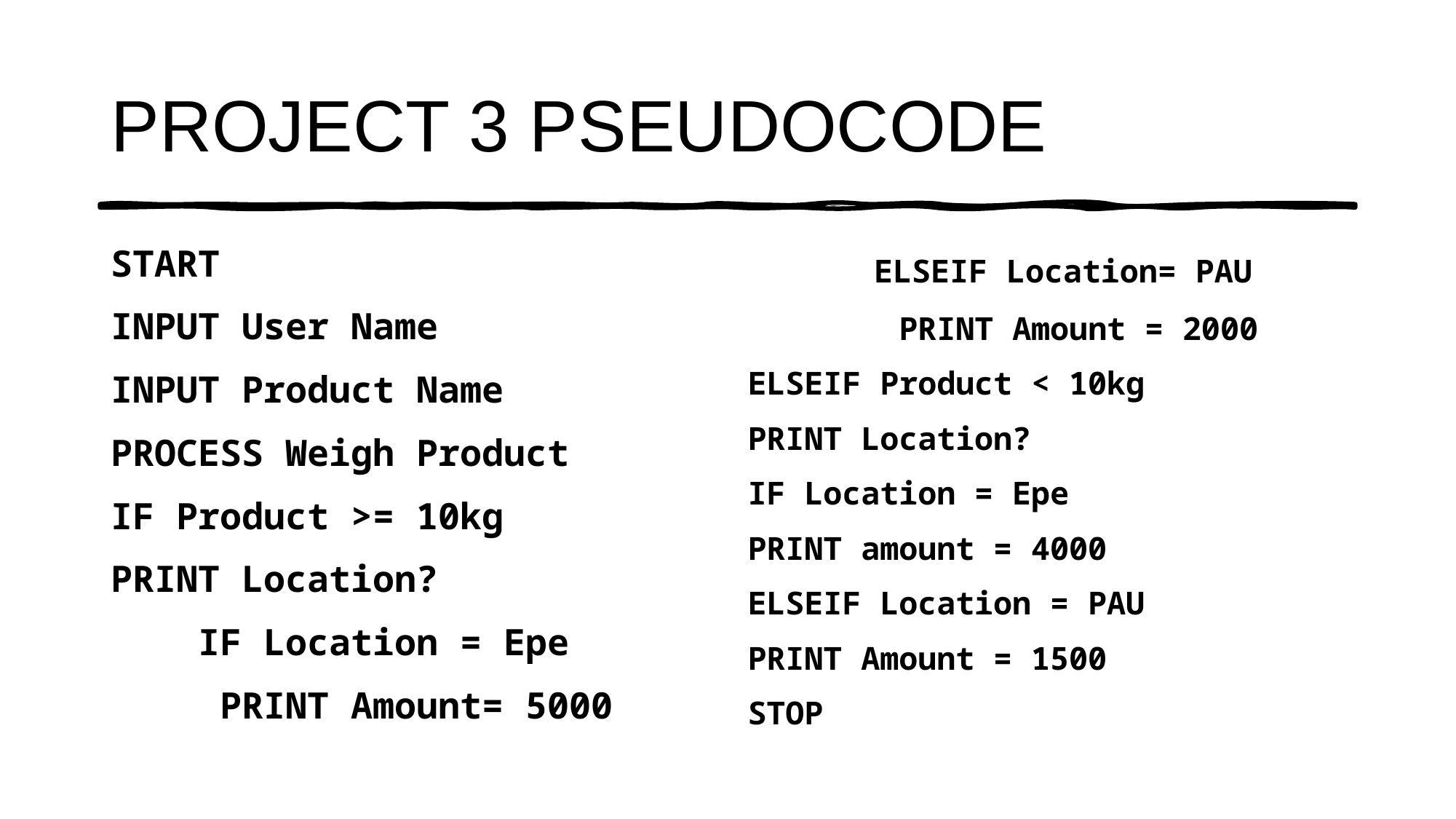

# PROJECT 3 PSEUDOCODE
START
INPUT User Name
INPUT Product Name
PROCESS Weigh Product
IF Product >= 10kg
PRINT Location?
    IF Location = Epe
     PRINT Amount= 5000

     ELSEIF Location= PAU
        PRINT Amount = 2000
ELSEIF Product < 10kg
PRINT Location?
IF Location = Epe
PRINT amount = 4000
ELSEIF Location = PAU
PRINT Amount = 1500
STOP